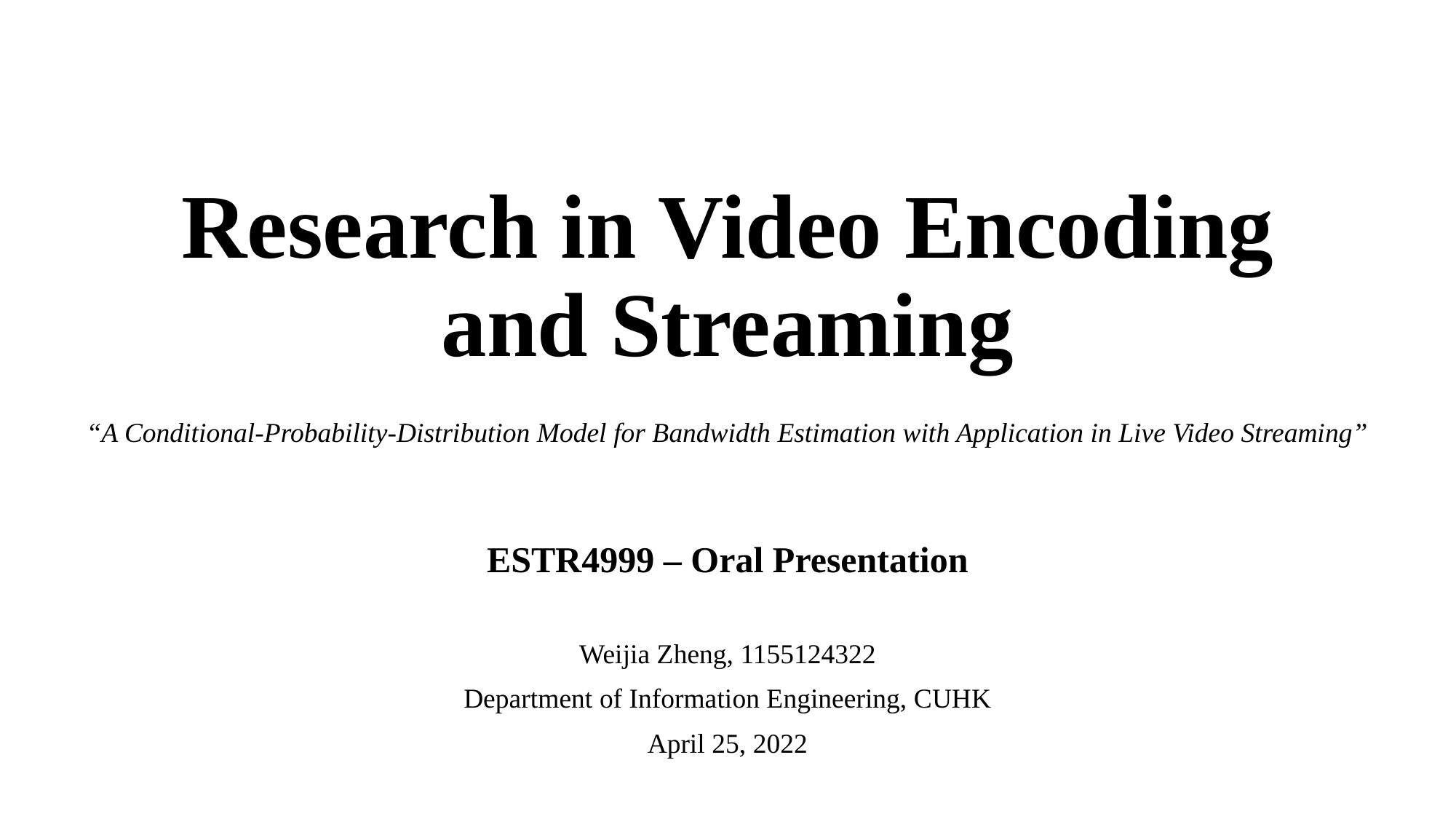

# Research in Video Encoding and Streaming
“A Conditional-Probability-Distribution Model for Bandwidth Estimation with Application in Live Video Streaming”
ESTR4999 – Oral Presentation

Weijia Zheng, 1155124322
Department of Information Engineering, CUHK
April 25, 2022